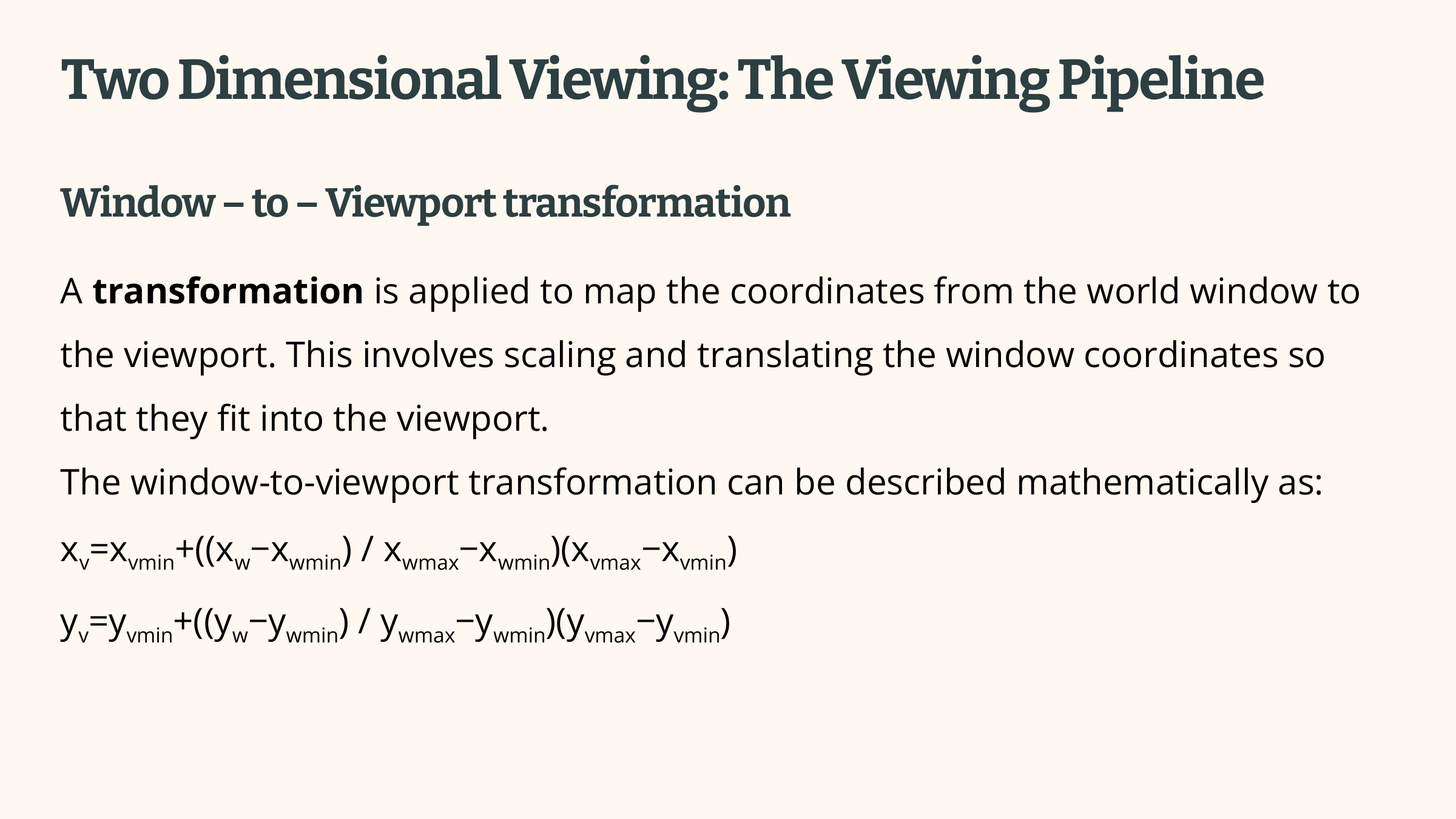

Two Dimensional Viewing: The Viewing Pipeline
Window – to – Viewport transformation
A transformation is applied to map the coordinates from the world window to the viewport. This involves scaling and translating the window coordinates so that they fit into the viewport.
The window-to-viewport transformation can be described mathematically as:
xv=xvmin+((xw−xwmin) / xwmax−xwmin)(xvmax−xvmin)
yv=yvmin+((yw−ywmin) / ywmax−ywmin)(yvmax−yvmin)